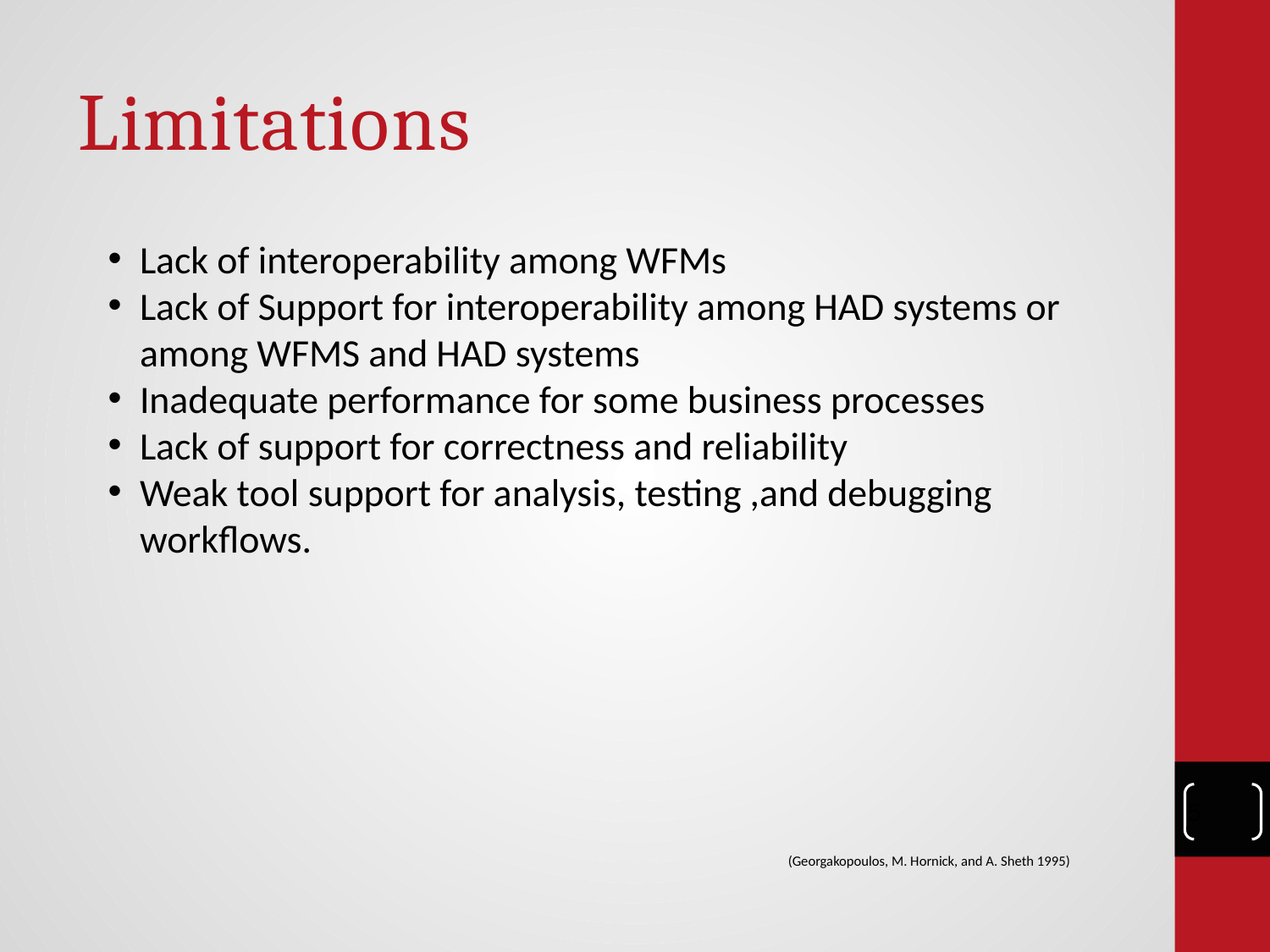

# Limitations
Lack of interoperability among WFMs
Lack of Support for interoperability among HAD systems or among WFMS and HAD systems
Inadequate performance for some business processes
Lack of support for correctness and reliability
Weak tool support for analysis, testing ,and debugging workflows.
5
(Georgakopoulos, M. Hornick, and A. Sheth 1995)